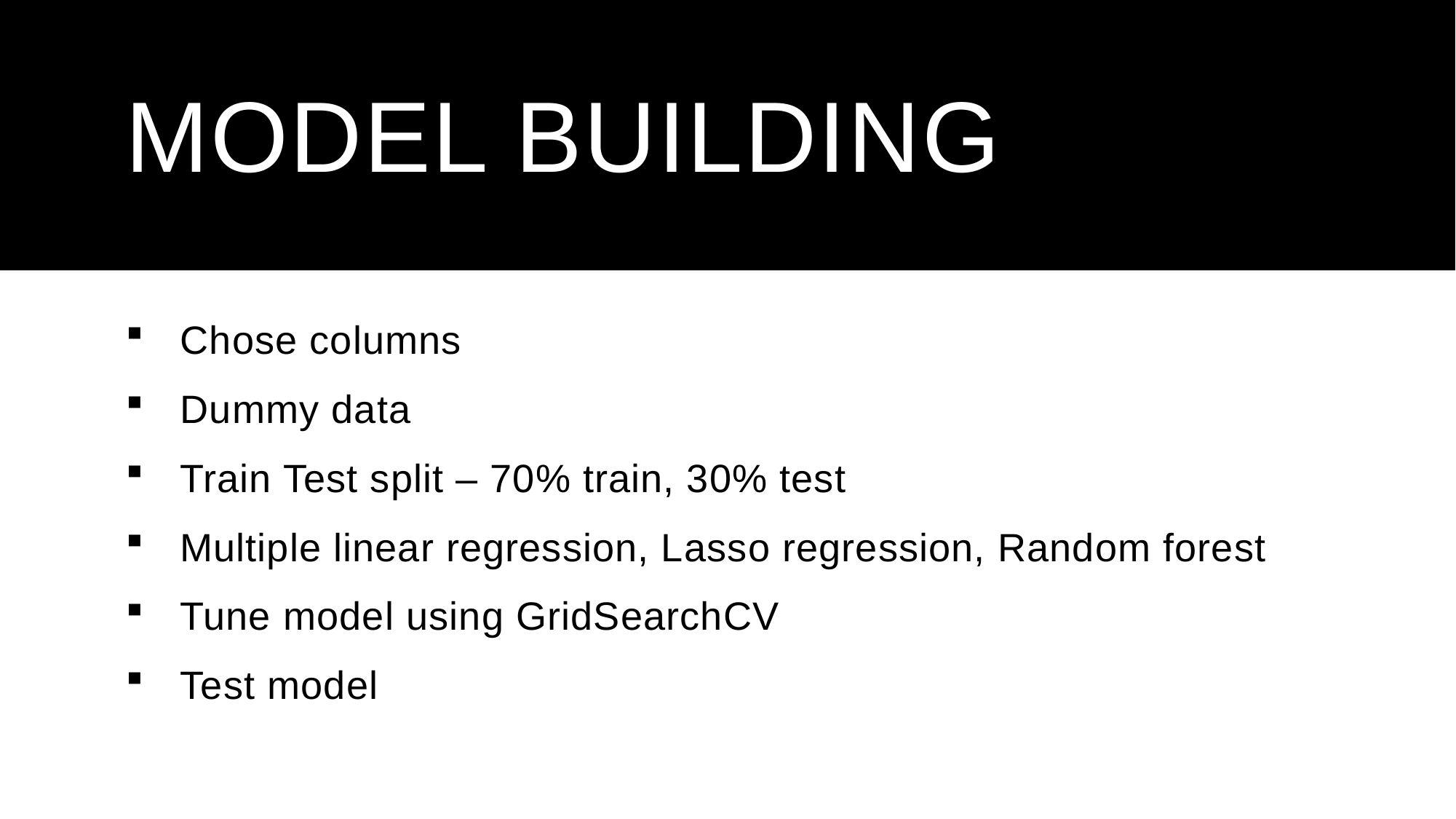

# Model building
Chose columns
Dummy data
Train Test split – 70% train, 30% test
Multiple linear regression, Lasso regression, Random forest
Tune model using GridSearchCV
Test model